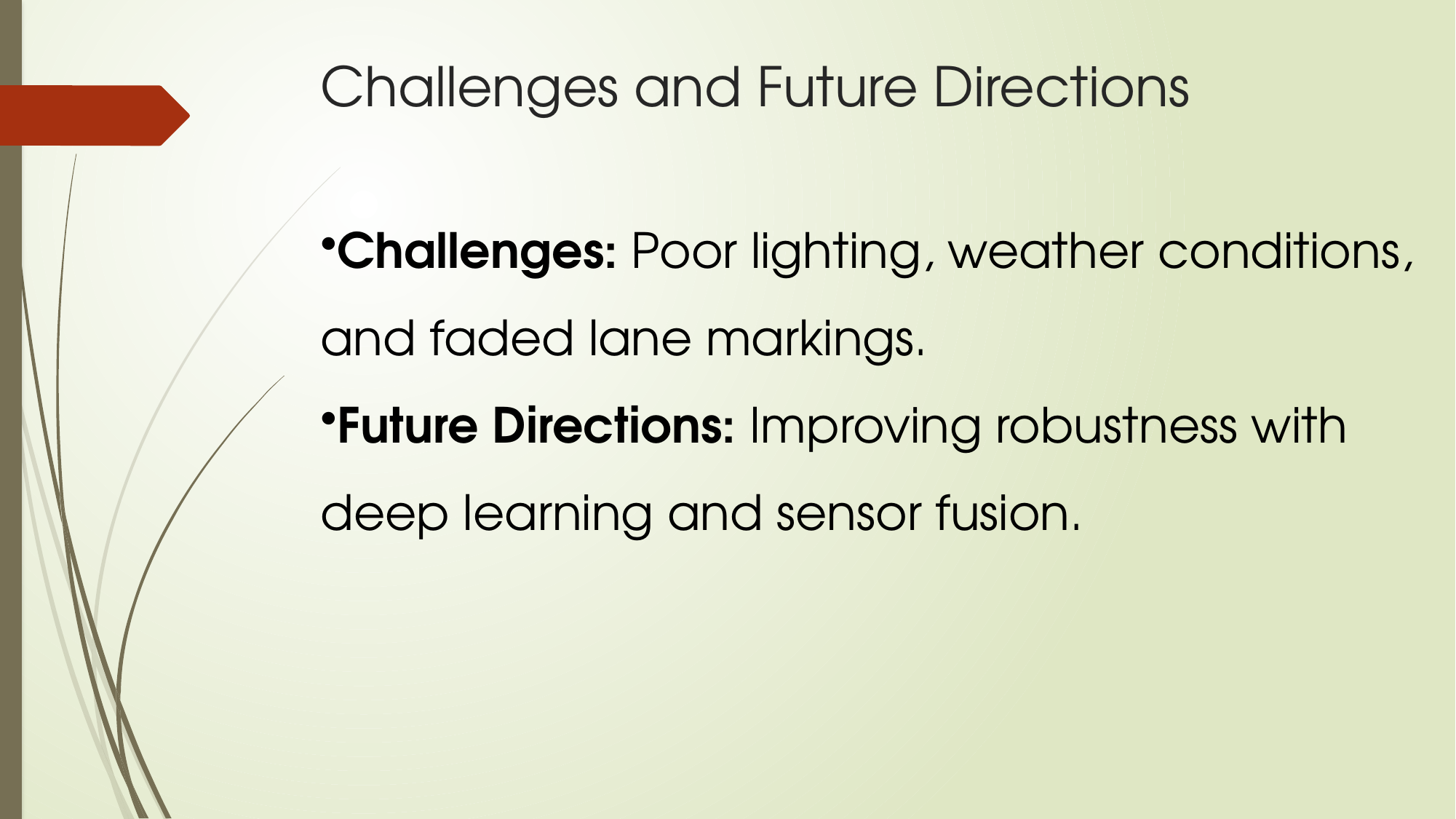

# Challenges and Future Directions
Challenges: Poor lighting, weather conditions,
and faded lane markings.
Future Directions: Improving robustness with
deep learning and sensor fusion.